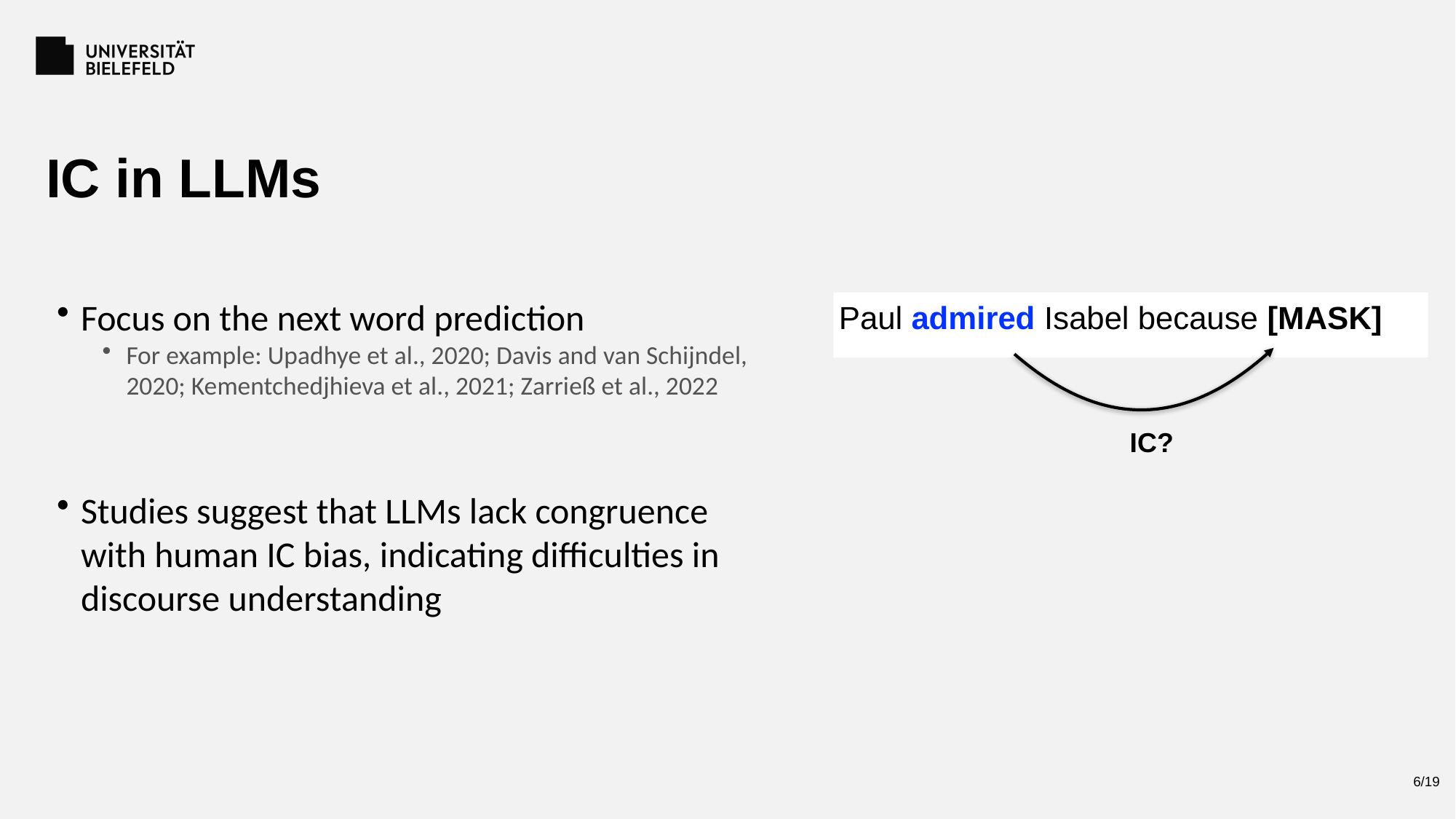

IC in LLMs
Paul admired Isabel because [MASK]
Focus on the next word prediction
For example: Upadhye et al., 2020; Davis and van Schijndel, 2020; Kementchedjhieva et al., 2021; Zarrieß et al., 2022

Studies suggest that LLMs lack congruence with human IC bias, indicating difficulties in discourse understanding

IC?
6
/19